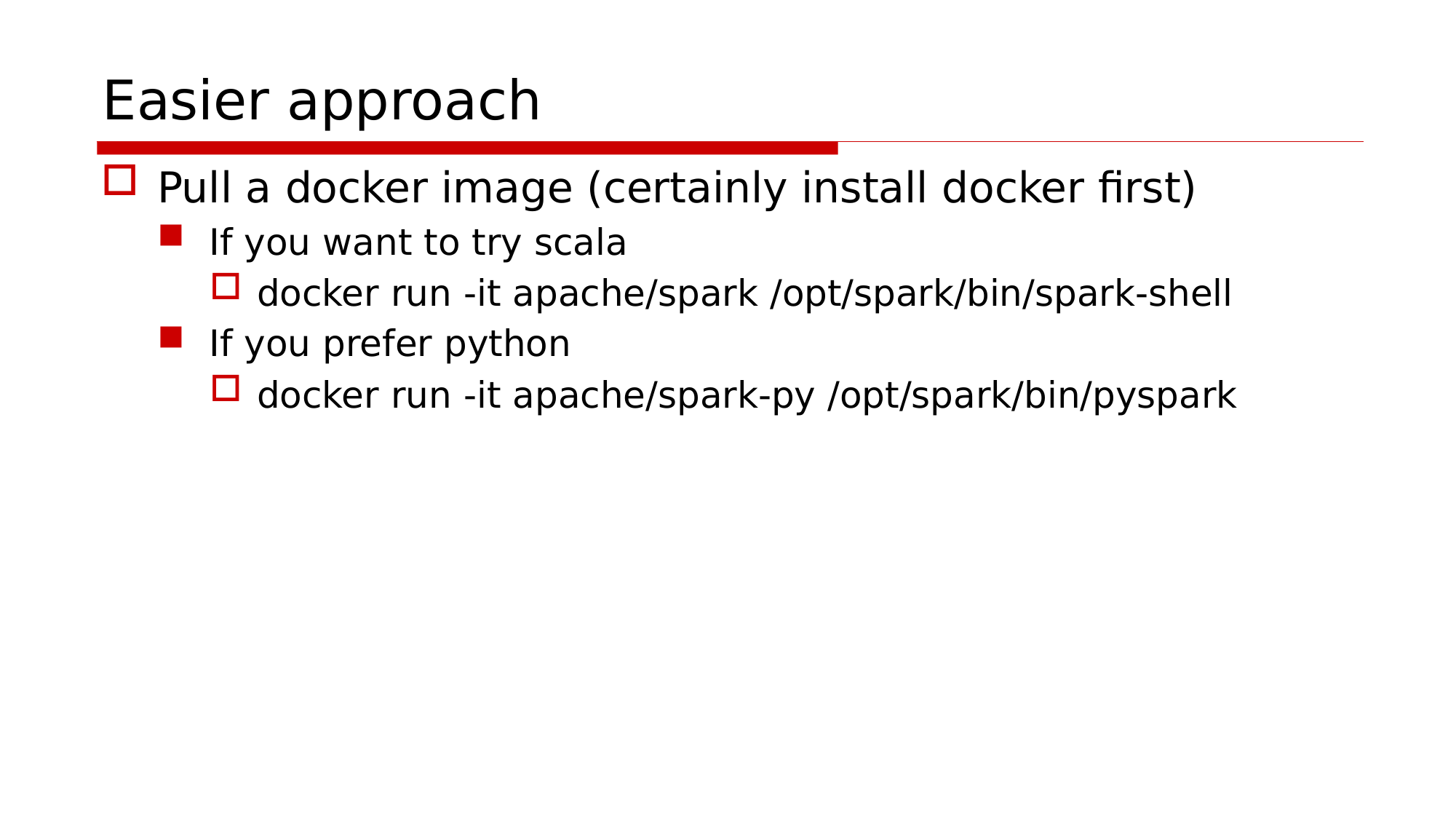

# Easier approach
Pull a docker image (certainly install docker first)
If you want to try scala
docker run -it apache/spark /opt/spark/bin/spark-shell
If you prefer python
docker run -it apache/spark-py /opt/spark/bin/pyspark